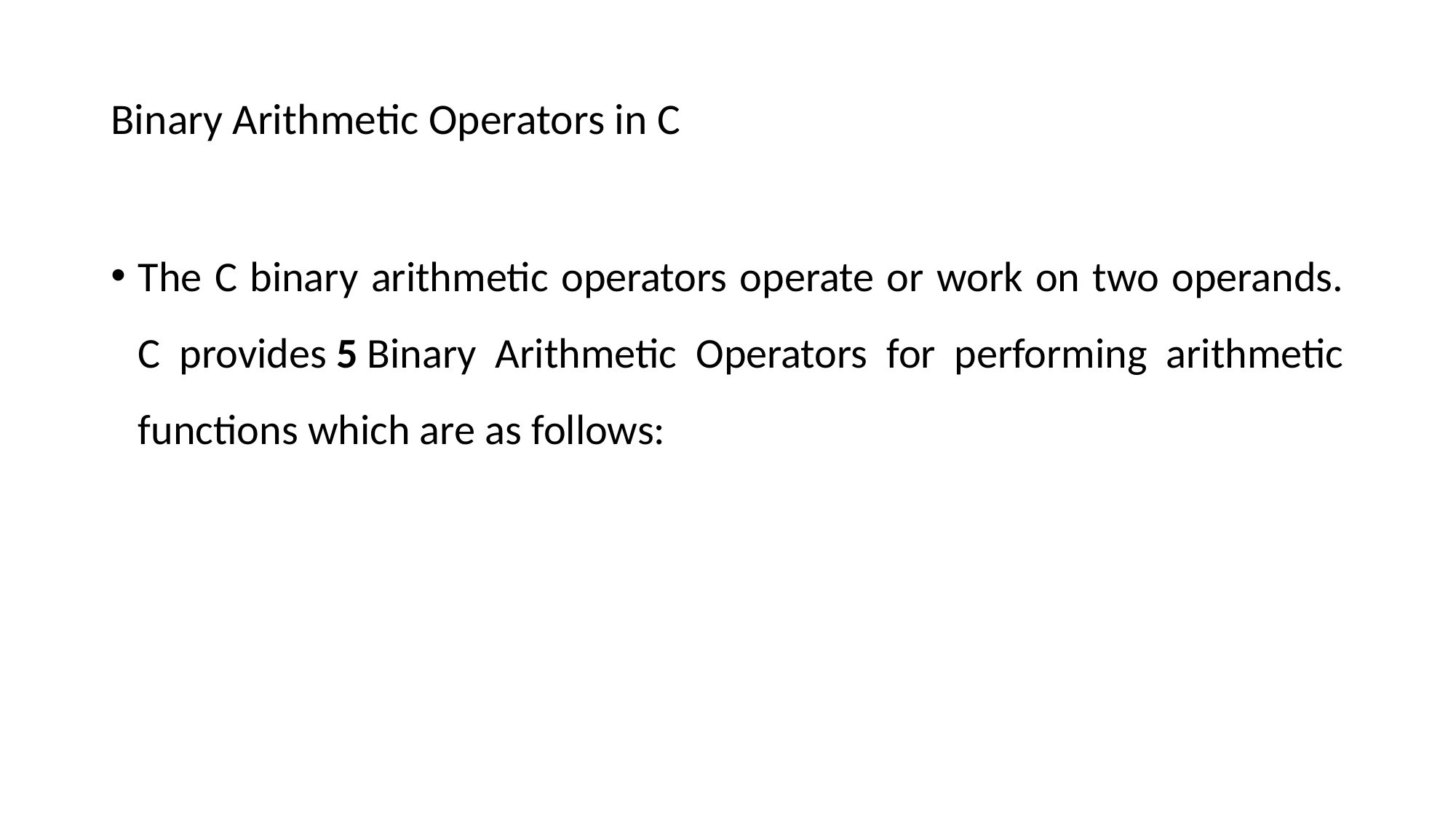

# Binary Arithmetic Operators in C
The C binary arithmetic operators operate or work on two operands. C provides 5 Binary Arithmetic Operators for performing arithmetic functions which are as follows: